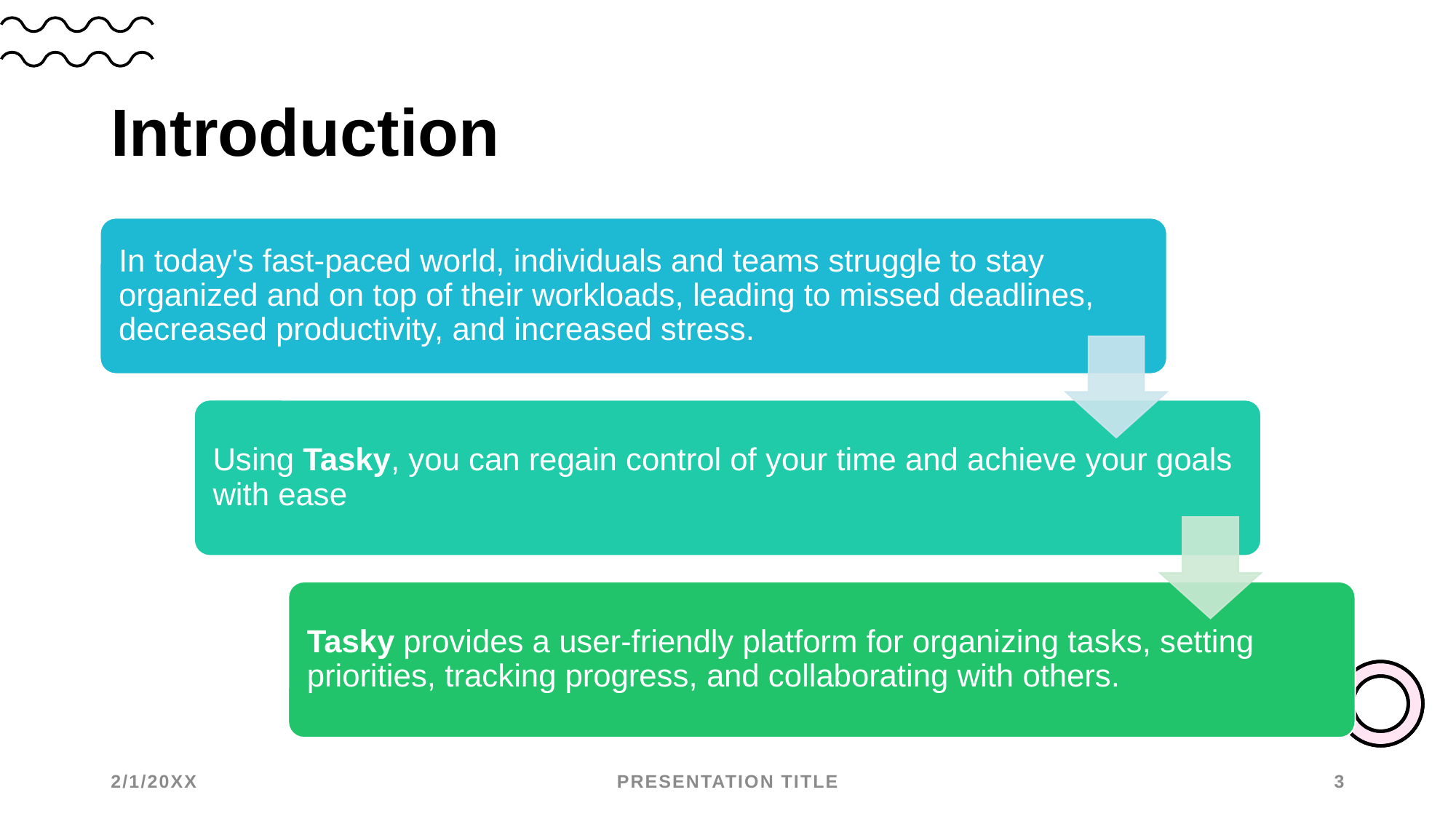

# Introduction

In today's fast-paced world, individuals and teams struggle to stay organized and on top of their workloads, leading to missed deadlines, decreased productivity, and increased stress.
Using Tasky, you can regain control of your time and achieve your goals with ease
Tasky provides a user-friendly platform for organizing tasks, setting priorities, tracking progress, and collaborating with others.

2/1/20XX
PRESENTATION TITLE
3